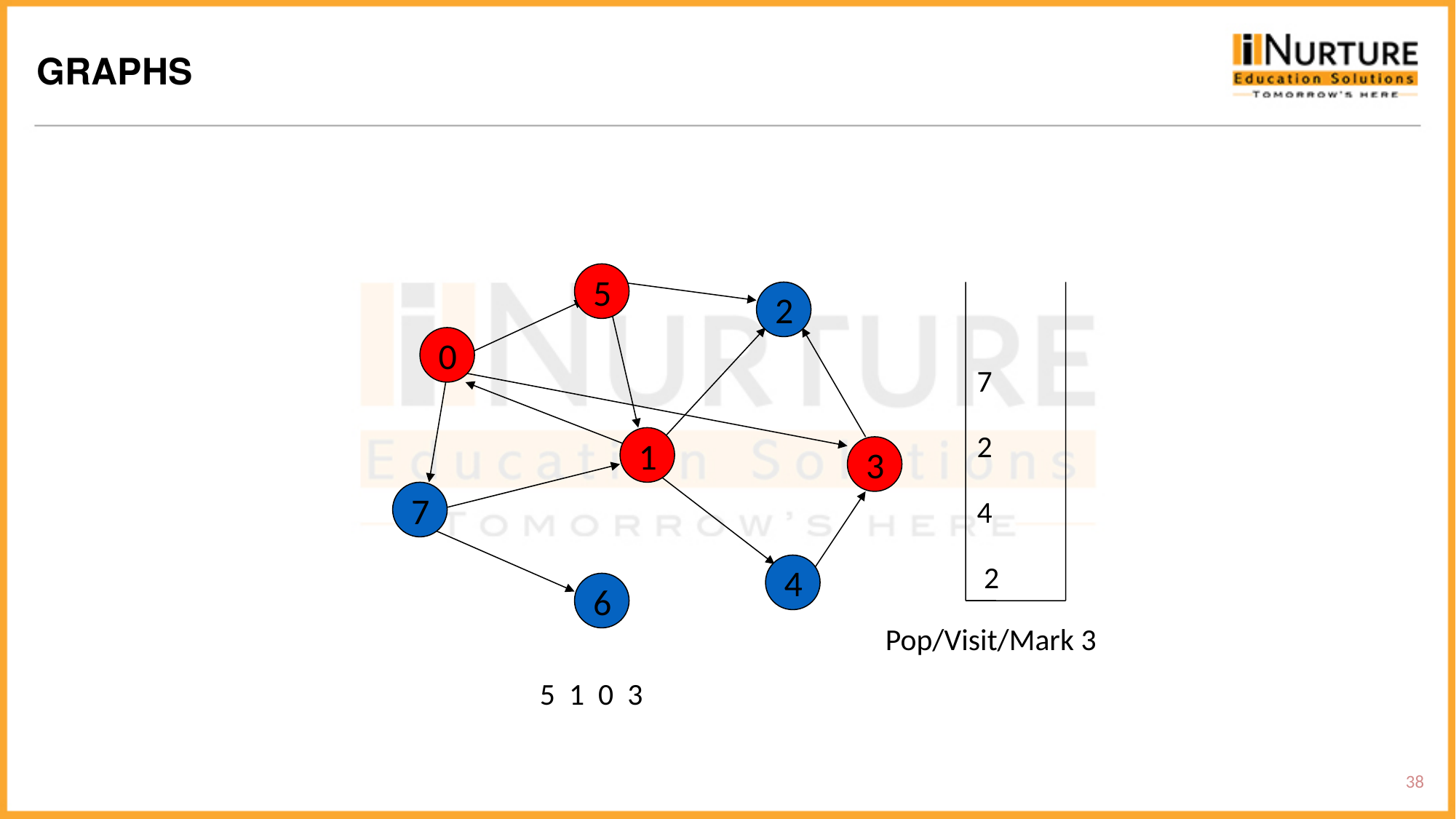

GRAPHS
5

2

7

2

4

 2

0

1
3

7

4
6

Pop/Visit/Mark 3
5  1  0  3
38